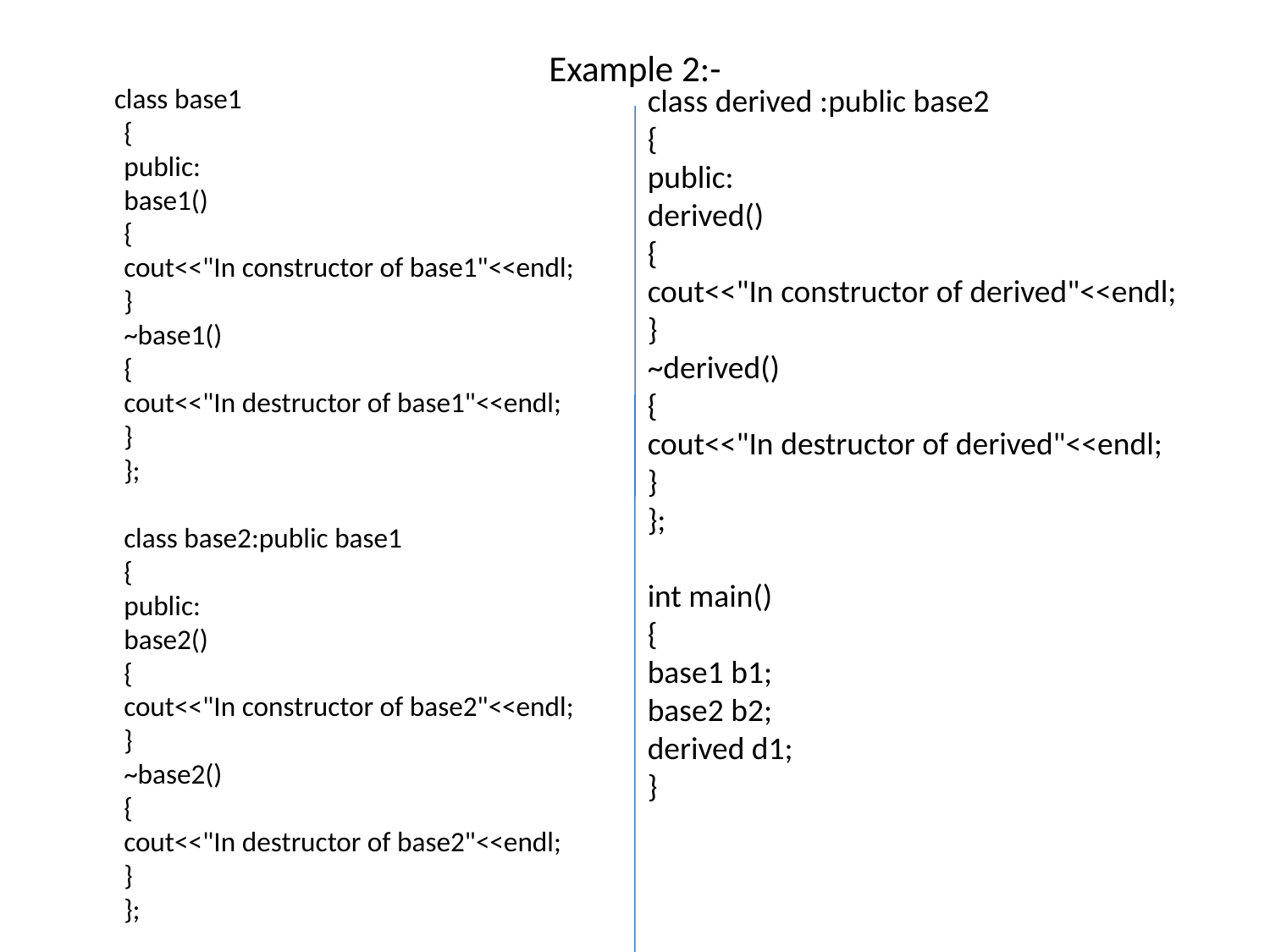

# Example 2:-
      class base1
{
public:
base1()
{
cout<<"In constructor of base1"<<endl;
}
~base1()
{
cout<<"In destructor of base1"<<endl;
}
};
class base2:public base1
{
public:
base2()
{
cout<<"In constructor of base2"<<endl;
}
~base2()
{
cout<<"In destructor of base2"<<endl;
}
};
class derived :public base2
{
public:
derived()
{
cout<<"In constructor of derived"<<endl;
}
~derived()
{
cout<<"In destructor of derived"<<endl;
}
};
int main()
{
base1 b1;
base2 b2;
derived d1;
}